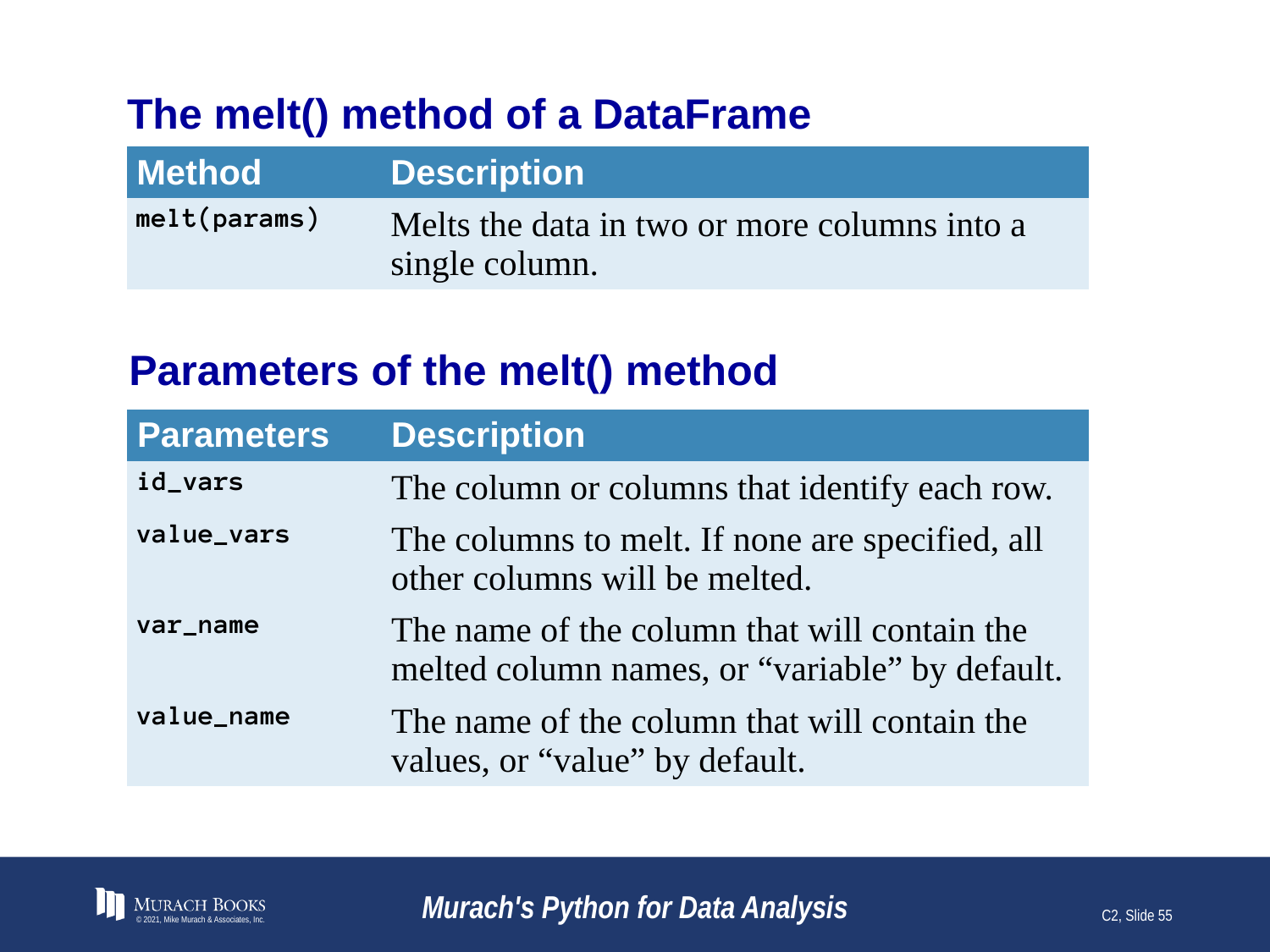

# The melt() method of a DataFrame
| Method | Description |
| --- | --- |
| melt(params) | Melts the data in two or more columns into a single column. |
Parameters of the melt() method

| Parameters | Description |
| --- | --- |
| id\_vars | The column or columns that identify each row. |
| value\_vars | The columns to melt. If none are specified, all other columns will be melted. |
| var\_name | The name of the column that will contain the melted column names, or “variable” by default. |
| value\_name | The name of the column that will contain the values, or “value” by default. |
© 2021, Mike Murach & Associates, Inc.
Murach's Python for Data Analysis

C2, Slide 55